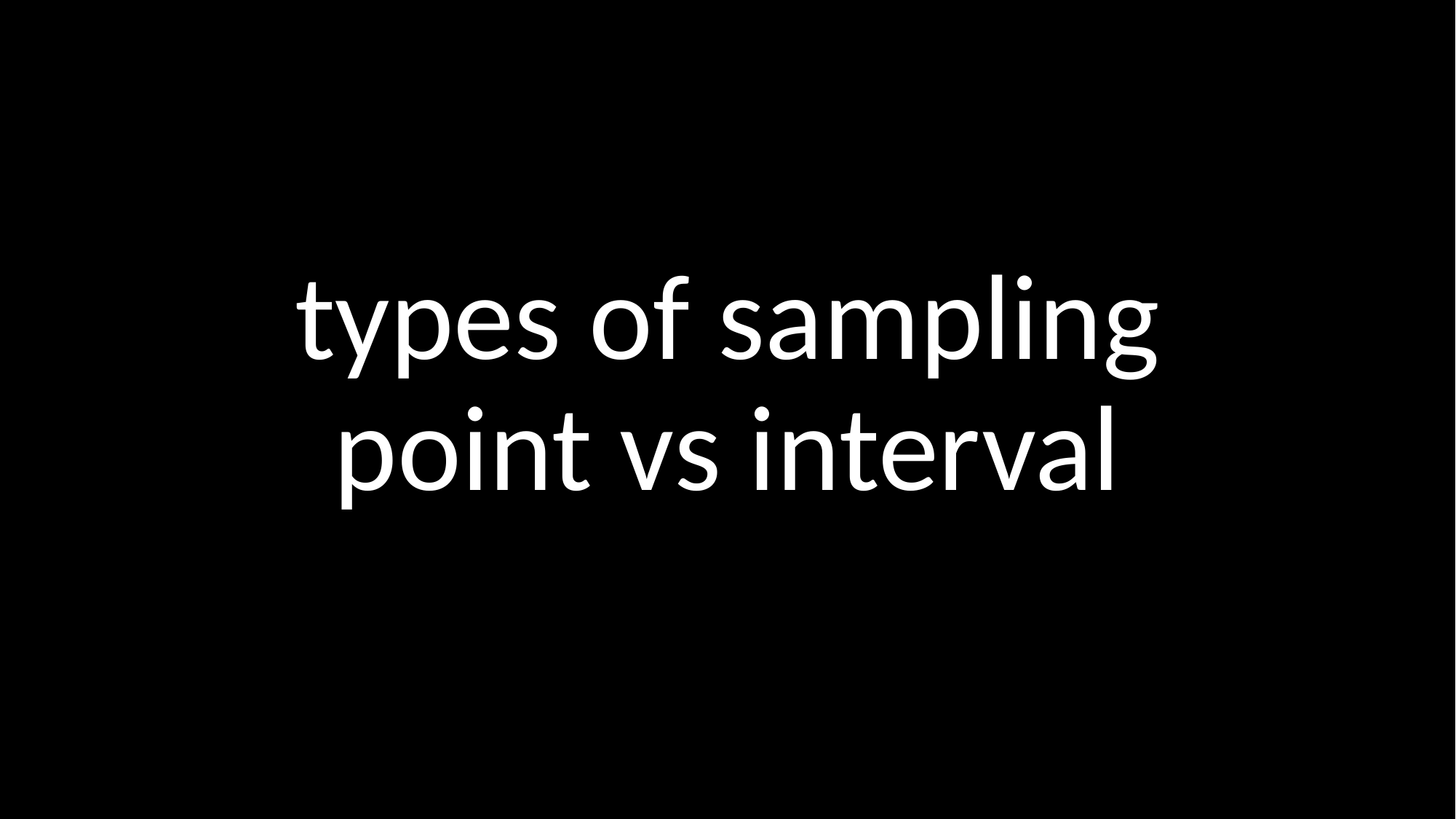

# types of sampling point vs interval